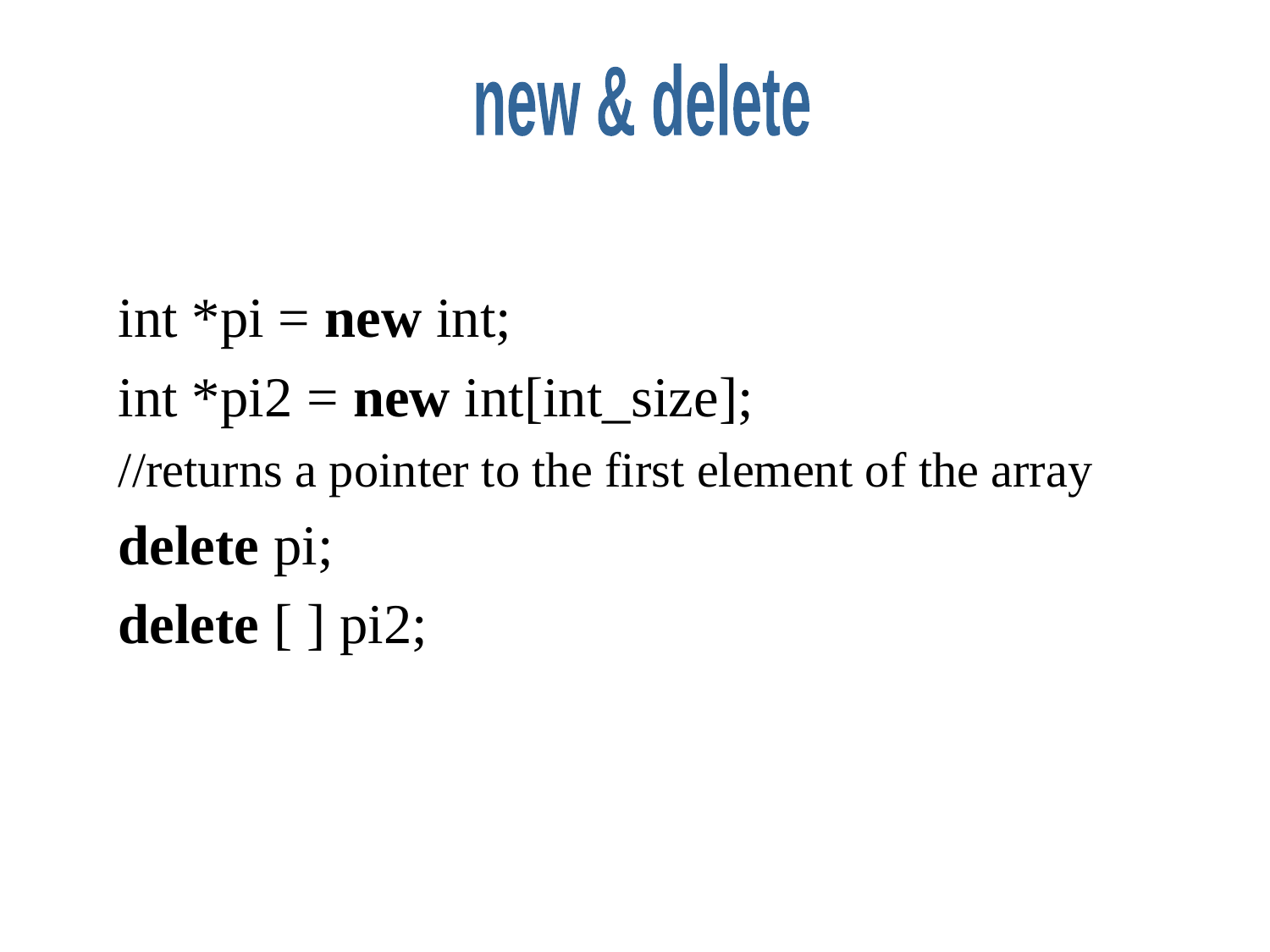

new & delete

int *pi = new int;
int *pi2 = new int[int_size];
//returns a pointer to the first element of the array
delete pi;
delete [ ] pi2;